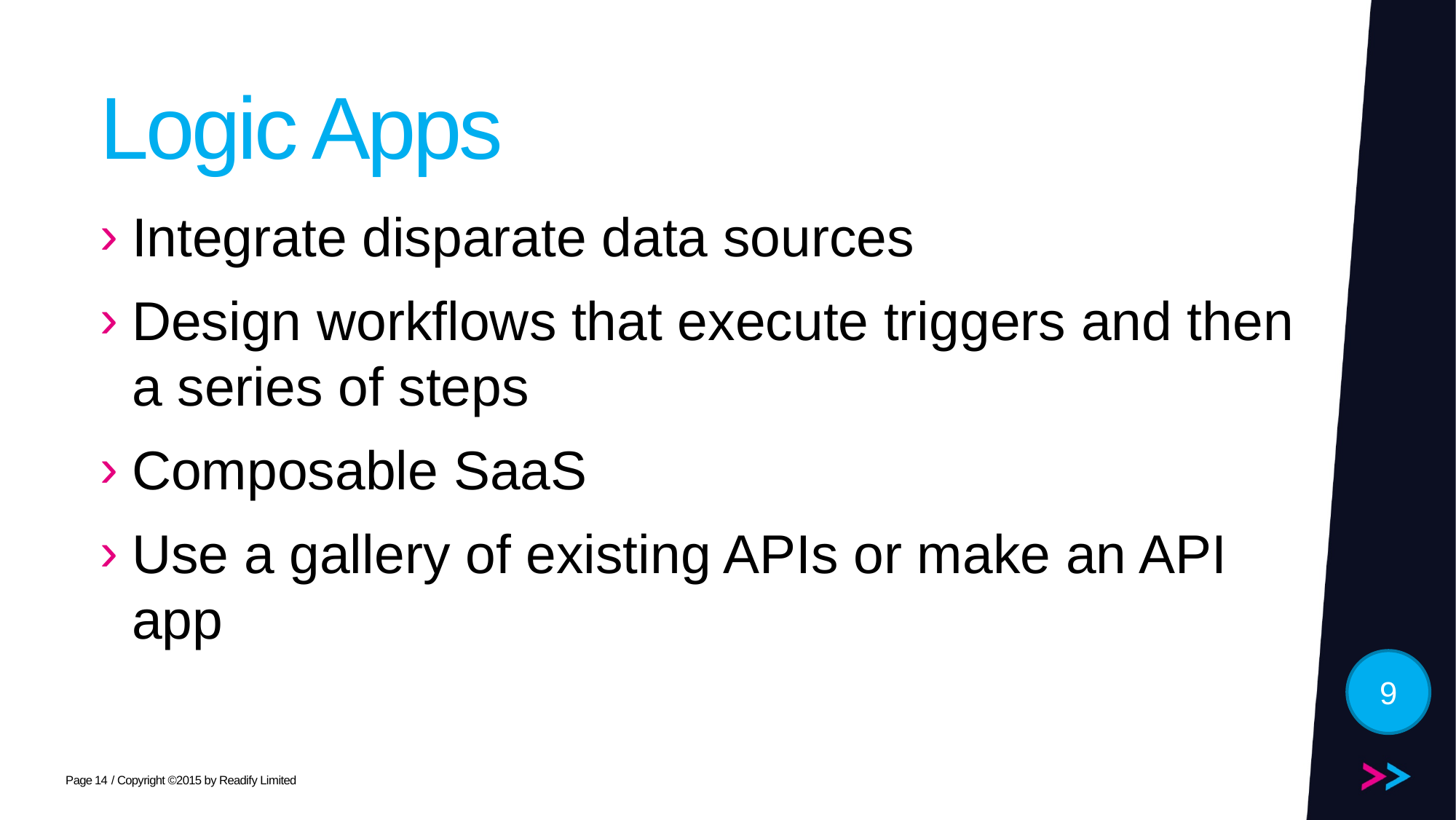

# Logic Apps
Integrate disparate data sources
Design workflows that execute triggers and then a series of steps
Composable SaaS
Use a gallery of existing APIs or make an API app
9
14
/ Copyright ©2015 by Readify Limited